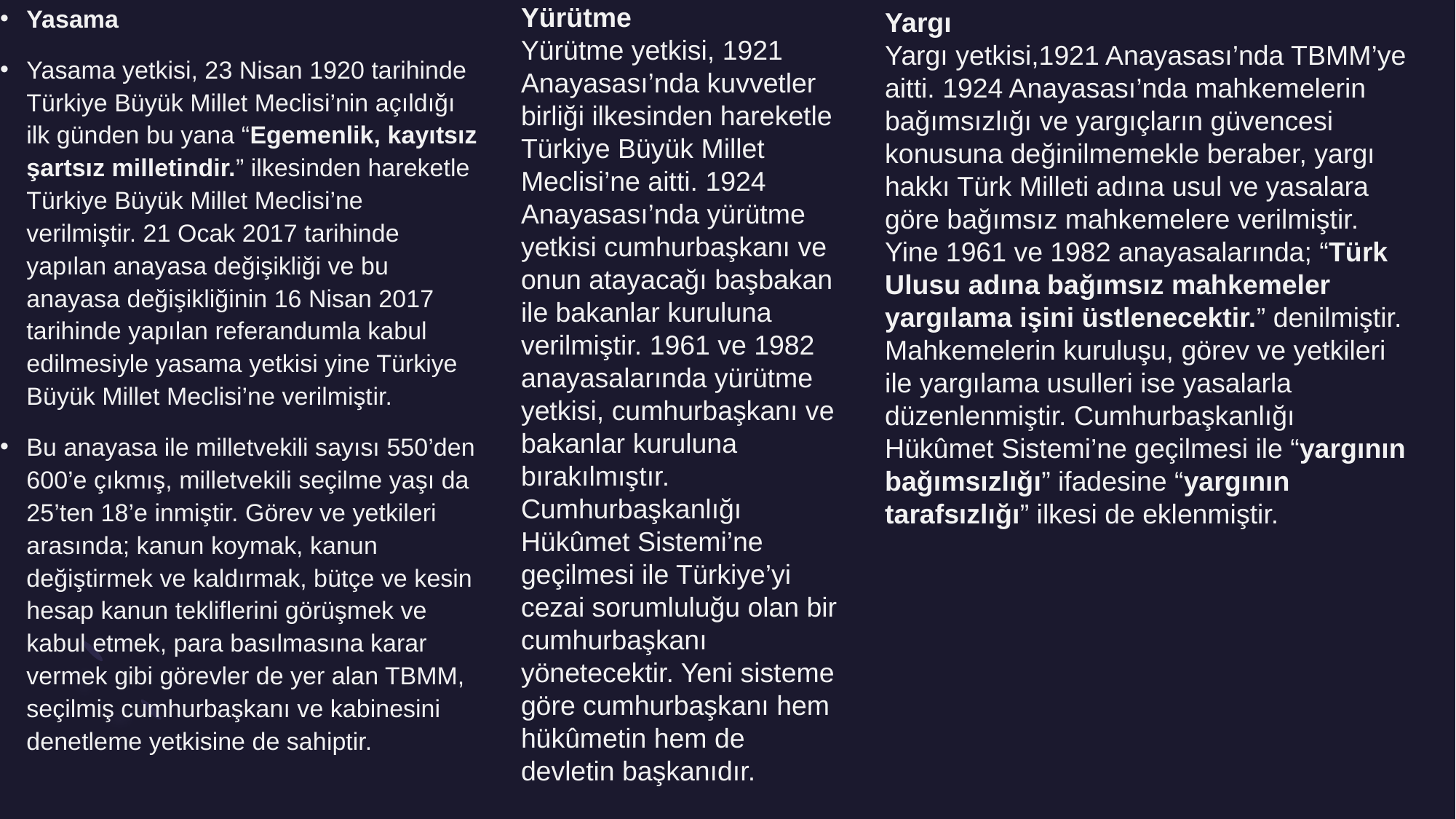

# Yürütme Yürütme yetkisi, 1921 Anayasası’nda kuvvetler birliği ilkesinden hareketle Türkiye Büyük Millet Meclisi’ne aitti. 1924 Anayasası’nda yürütme yetkisi cumhurbaşkanı ve onun atayacağı başbakan ile bakanlar kuruluna verilmiştir. 1961 ve 1982 anayasalarında yürütme yetkisi, cumhurbaşkanı ve bakanlar kuruluna bırakılmıştır. Cumhurbaşkanlığı Hükûmet Sistemi’ne geçilmesi ile Türkiye’yi cezai sorumluluğu olan bir cumhurbaşkanı yönetecektir. Yeni sisteme göre cumhurbaşkanı hem hükûmetin hem de devletin başkanıdır.
Yargı
Yargı yetkisi,1921 Anayasası’nda TBMM’ye aitti. 1924 Anayasası’nda mahkemelerin bağımsızlığı ve yargıçların güvencesi konusuna değinilmemekle beraber, yargı hakkı Türk Milleti adına usul ve yasalara göre bağımsız mahkemelere verilmiştir. Yine 1961 ve 1982 anayasalarında; “Türk Ulusu adına bağımsız mahkemeler yargılama işini üstlenecektir.” denilmiştir.
Mahkemelerin kuruluşu, görev ve yetkileri ile yargılama usulleri ise yasalarla düzenlenmiştir. Cumhurbaşkanlığı Hükûmet Sistemi’ne geçilmesi ile “yargının bağımsızlığı” ifadesine “yargının tarafsızlığı” ilkesi de eklenmiştir.
Yasama
Yasama yetkisi, 23 Nisan 1920 tarihinde Türkiye Büyük Millet Meclisi’nin açıldığı ilk günden bu yana “Egemenlik, kayıtsız şartsız milletindir.” ilkesinden hareketle Türkiye Büyük Millet Meclisi’ne verilmiştir. 21 Ocak 2017 tarihinde yapılan anayasa değişikliği ve bu anayasa değişikliğinin 16 Nisan 2017 tarihinde yapılan referandumla kabul edilmesiyle yasama yetkisi yine Türkiye Büyük Millet Meclisi’ne verilmiştir.
Bu anayasa ile milletvekili sayısı 550’den 600’e çıkmış, milletvekili seçilme yaşı da 25’ten 18’e inmiştir. Görev ve yetkileri arasında; kanun koymak, kanun değiştirmek ve kaldırmak, bütçe ve kesin hesap kanun tekliflerini görüşmek ve kabul etmek, para basılmasına karar vermek gibi görevler de yer alan TBMM, seçilmiş cumhurbaşkanı ve kabinesini denetleme yetkisine de sahiptir.